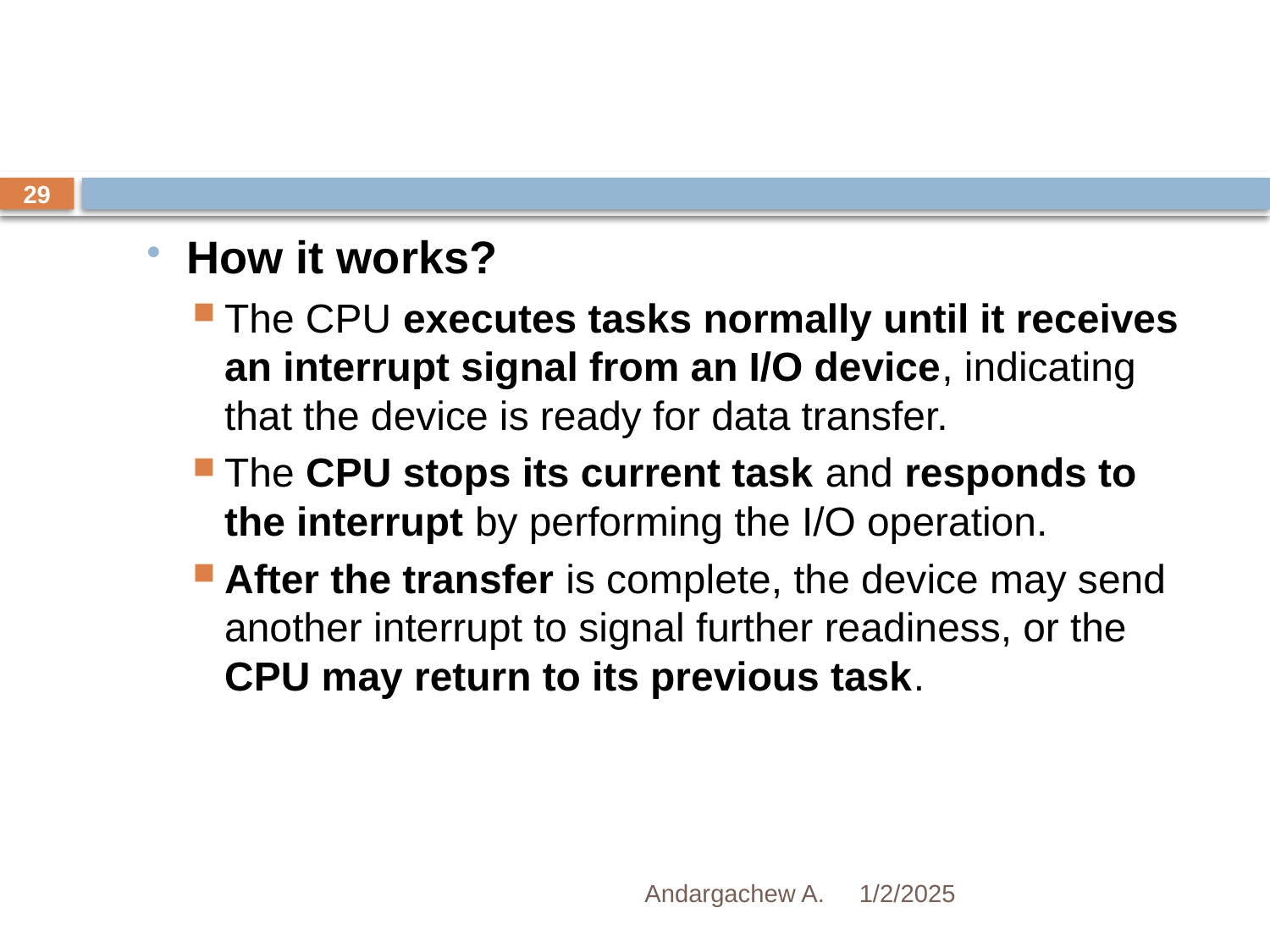

#
29
How it works?
The CPU executes tasks normally until it receives an interrupt signal from an I/O device, indicating that the device is ready for data transfer.
The CPU stops its current task and responds to the interrupt by performing the I/O operation.
After the transfer is complete, the device may send another interrupt to signal further readiness, or the CPU may return to its previous task.
Andargachew A.
1/2/2025